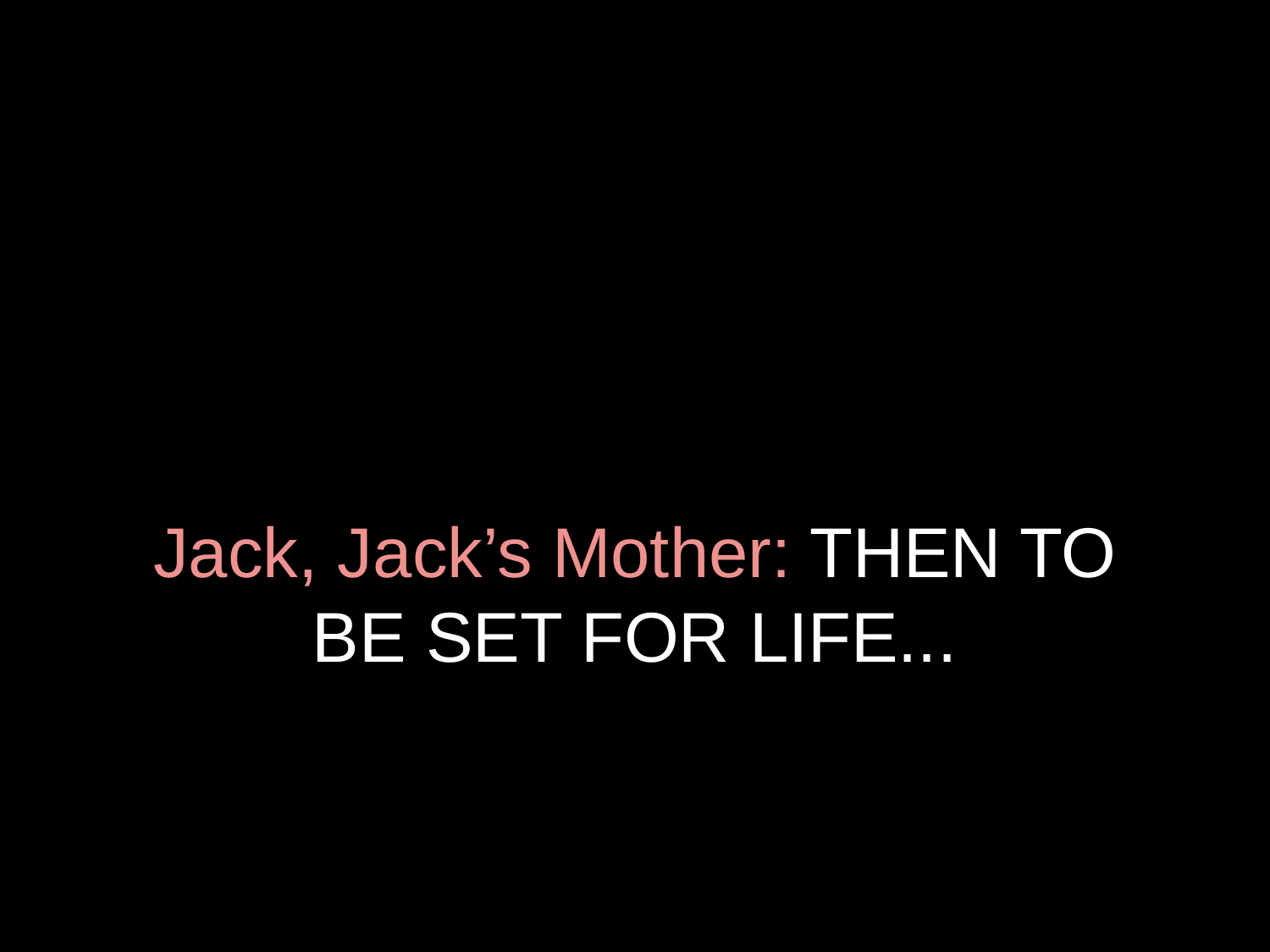

# Jack, Jack’s Mother: THEN TO BE SET FOR LIFE...